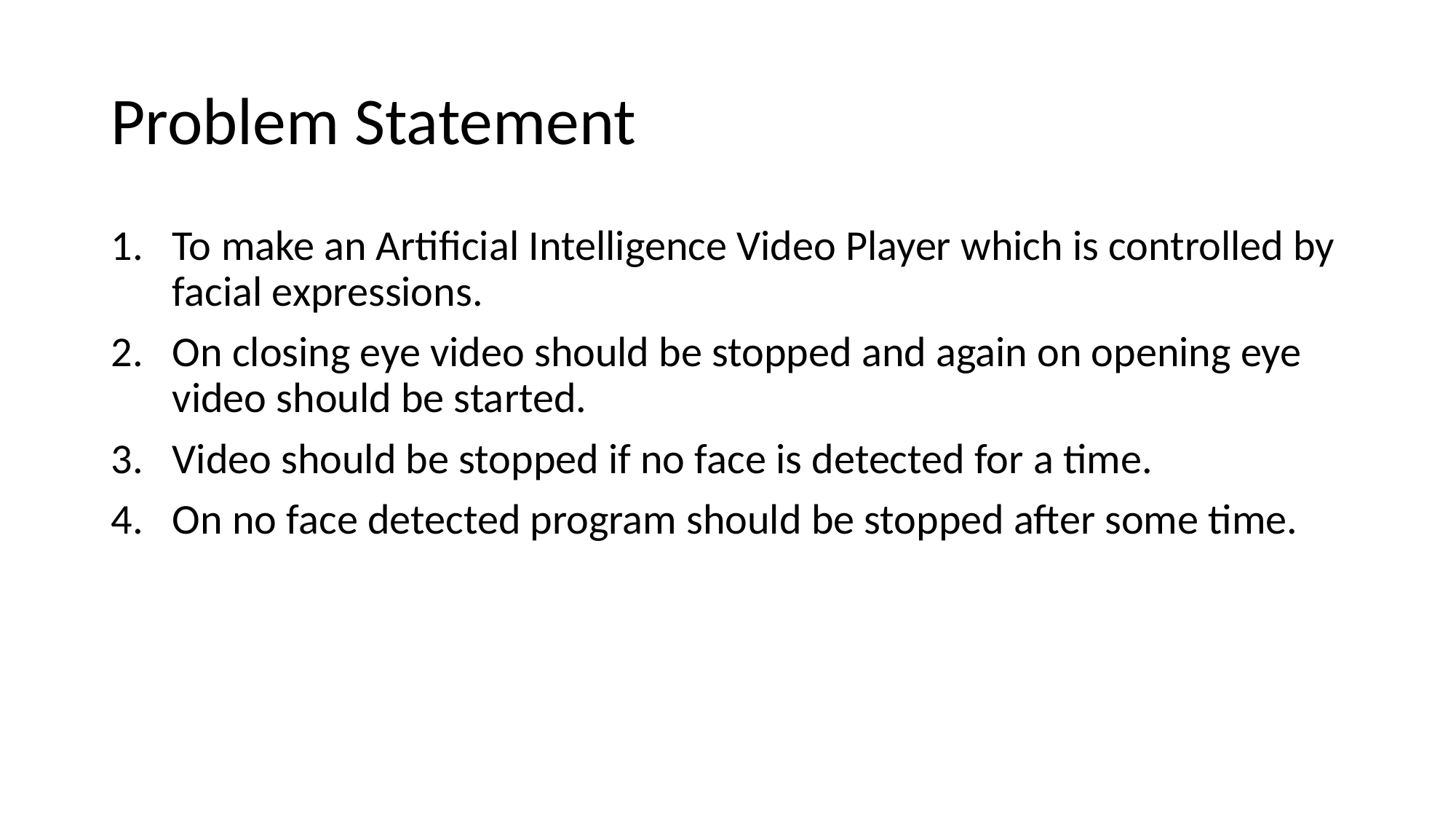

# Problem Statement
To make an Artificial Intelligence Video Player which is controlled by facial expressions.
On closing eye video should be stopped and again on opening eye video should be started.
Video should be stopped if no face is detected for a time.
On no face detected program should be stopped after some time.